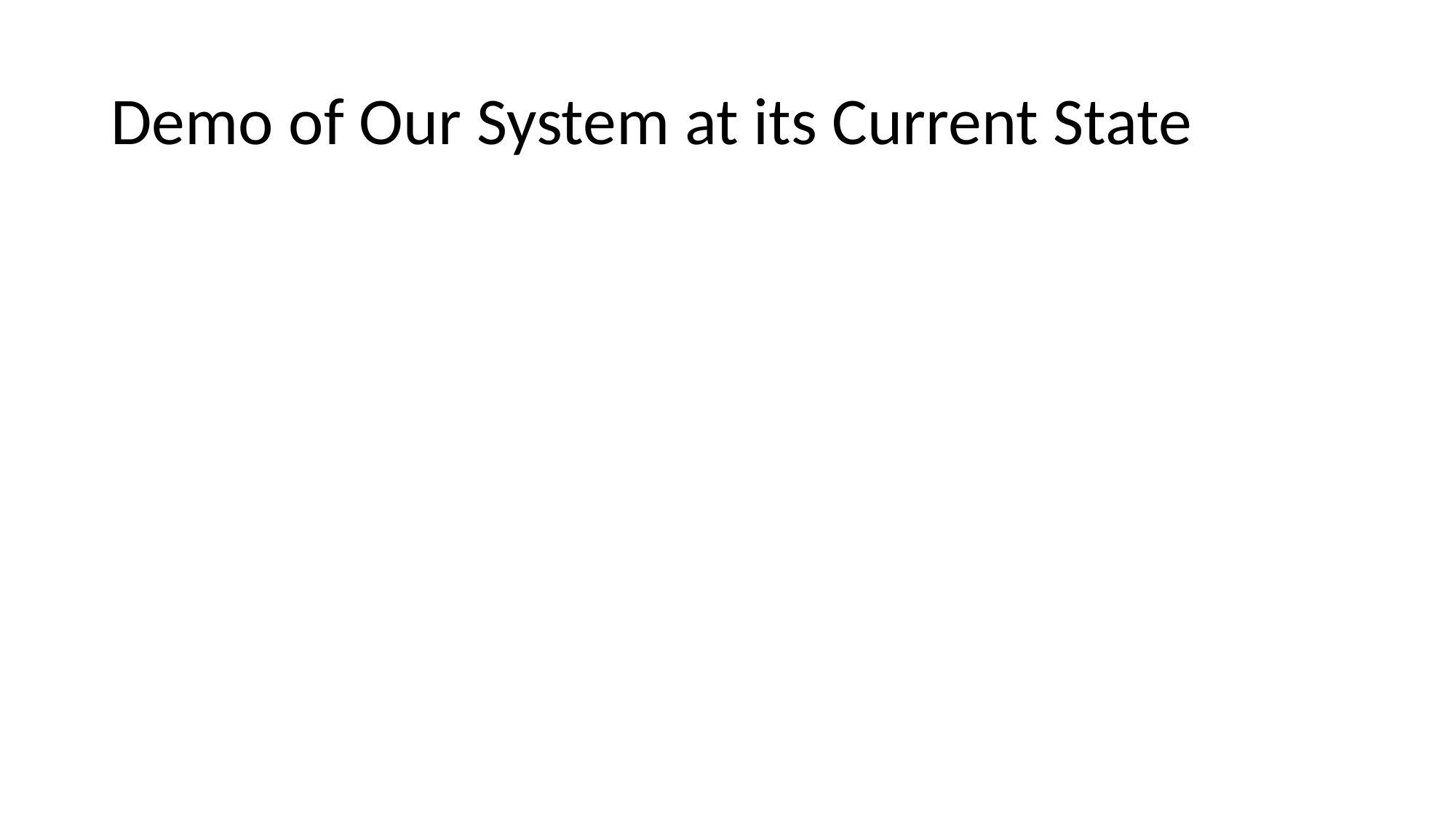

# Demo of Our System at its Current State